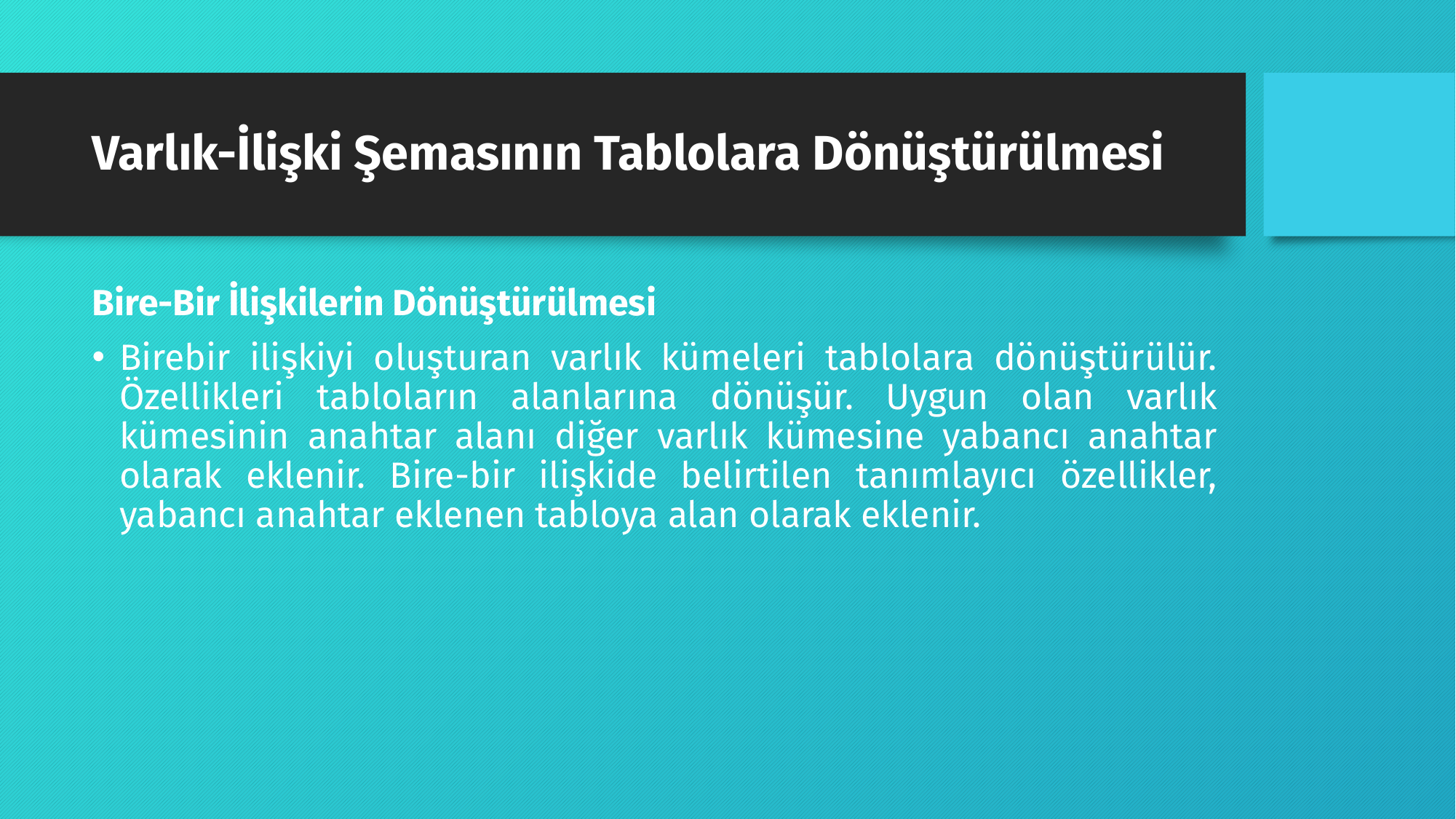

# Varlık-İlişki Şemasının Tablolara Dönüştürülmesi
Bire-Bir İlişkilerin Dönüştürülmesi
Birebir ilişkiyi oluşturan varlık kümeleri tablolara dönüştürülür. Özellikleri tabloların alanlarına dönüşür. Uygun olan varlık kümesinin anahtar alanı diğer varlık kümesine yabancı anahtar olarak eklenir. Bire-bir ilişkide belirtilen tanımlayıcı özellikler, yabancı anahtar eklenen tabloya alan olarak eklenir.